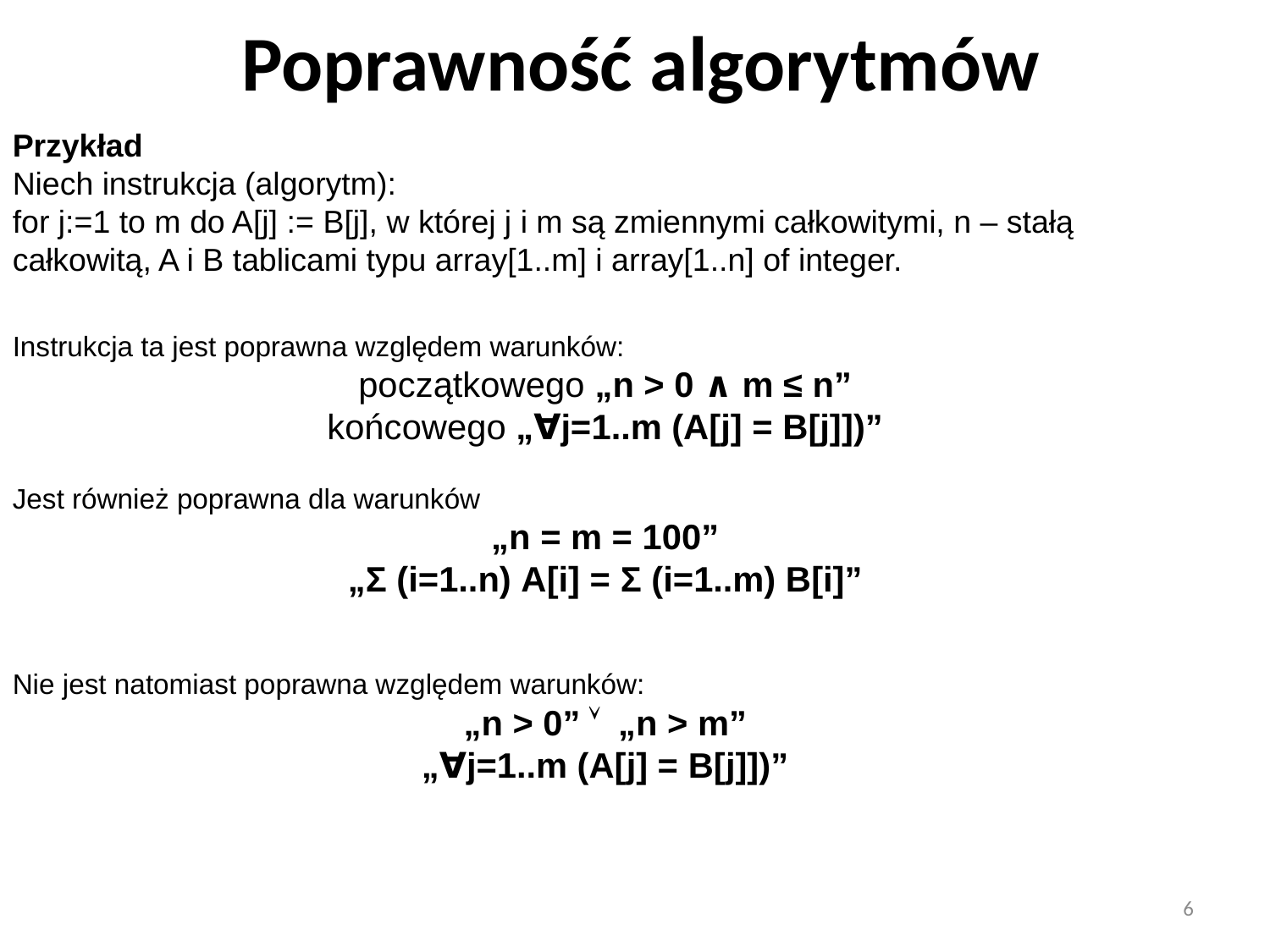

# Poprawność algorytmów
Przykład
Niech instrukcja (algorytm):
for j:=1 to m do A[j] := B[j], w której j i m są zmiennymi całkowitymi, n – stałą całkowitą, A i B tablicami typu array[1..m] i array[1..n] of integer.

Instrukcja ta jest poprawna względem warunków:
początkowego „n > 0 ∧ m ≤ n”
końcowego „∀j=1..m (A[j] = B[j]])”

Jest również poprawna dla warunków
„n = m = 100”
„Σ (i=1..n) A[i] = Σ (i=1..m) B[i]”

Nie jest natomiast poprawna względem warunków:
„n > 0” ∨  „n > m”
„∀j=1..m (A[j] = B[j]])”

6